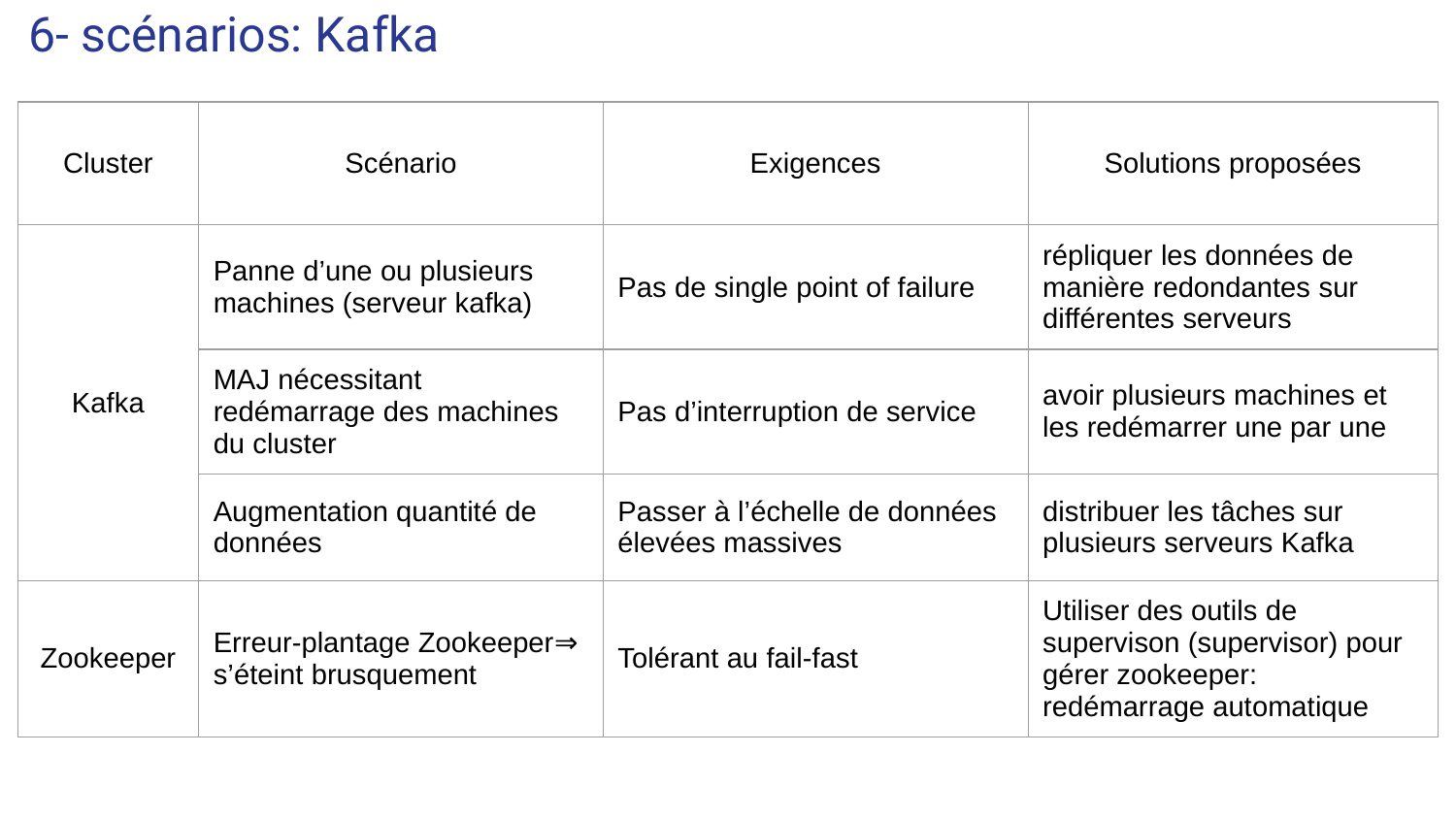

6- scénarios: Kafka
| Cluster | Scénario | Exigences | Solutions proposées |
| --- | --- | --- | --- |
| Kafka | Panne d’une ou plusieurs machines (serveur kafka) | Pas de single point of failure | répliquer les données de manière redondantes sur différentes serveurs |
|  | MAJ nécessitant redémarrage des machines du cluster | Pas d’interruption de service | avoir plusieurs machines et les redémarrer une par une |
|  | Augmentation quantité de données | Passer à l’échelle de données élevées massives | distribuer les tâches sur plusieurs serveurs Kafka |
| Zookeeper | Erreur-plantage Zookeeper⇒ s’éteint brusquement | Tolérant au fail-fast | Utiliser des outils de supervison (supervisor) pour gérer zookeeper: redémarrage automatique |